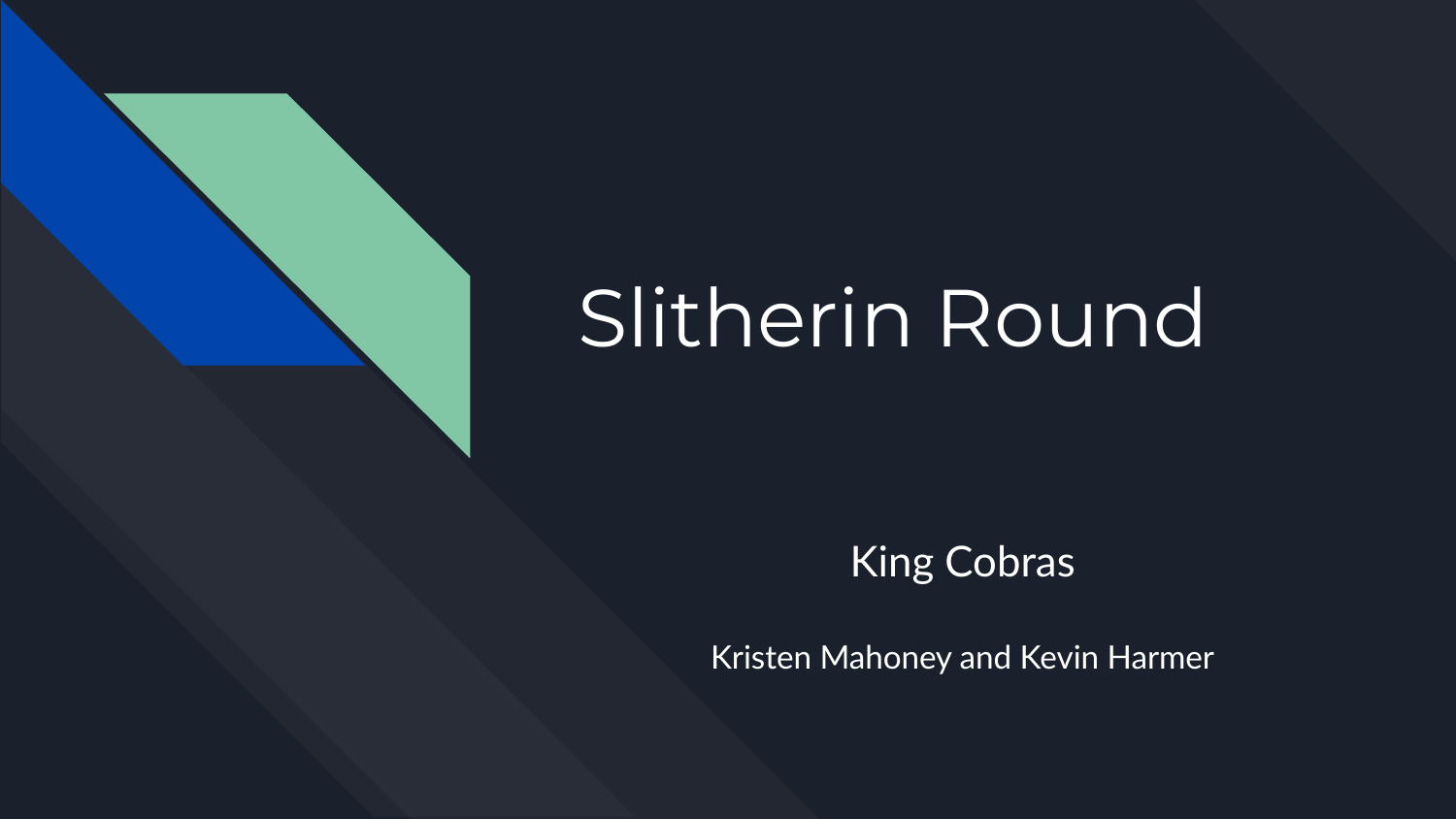

# Slitherin Round
King Cobras

Kristen Mahoney and Kevin Harmer